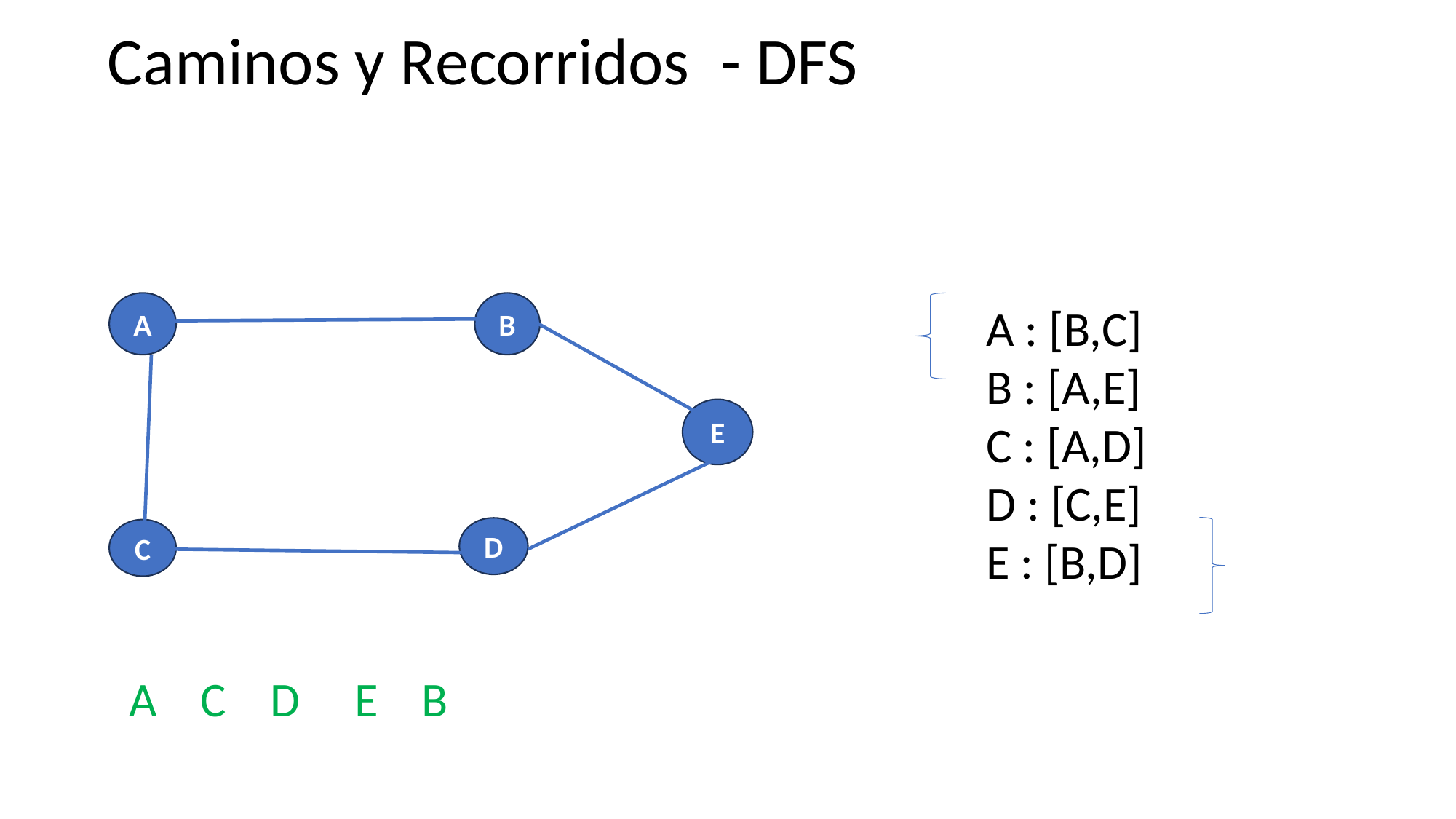

# Caminos y Recorridos  - DFS
A : [B,C]
B : [A,E]
C : [A,D]
D : [C,E]
E : [B,D]
B
A

E

D
C
A    C    D     E    B